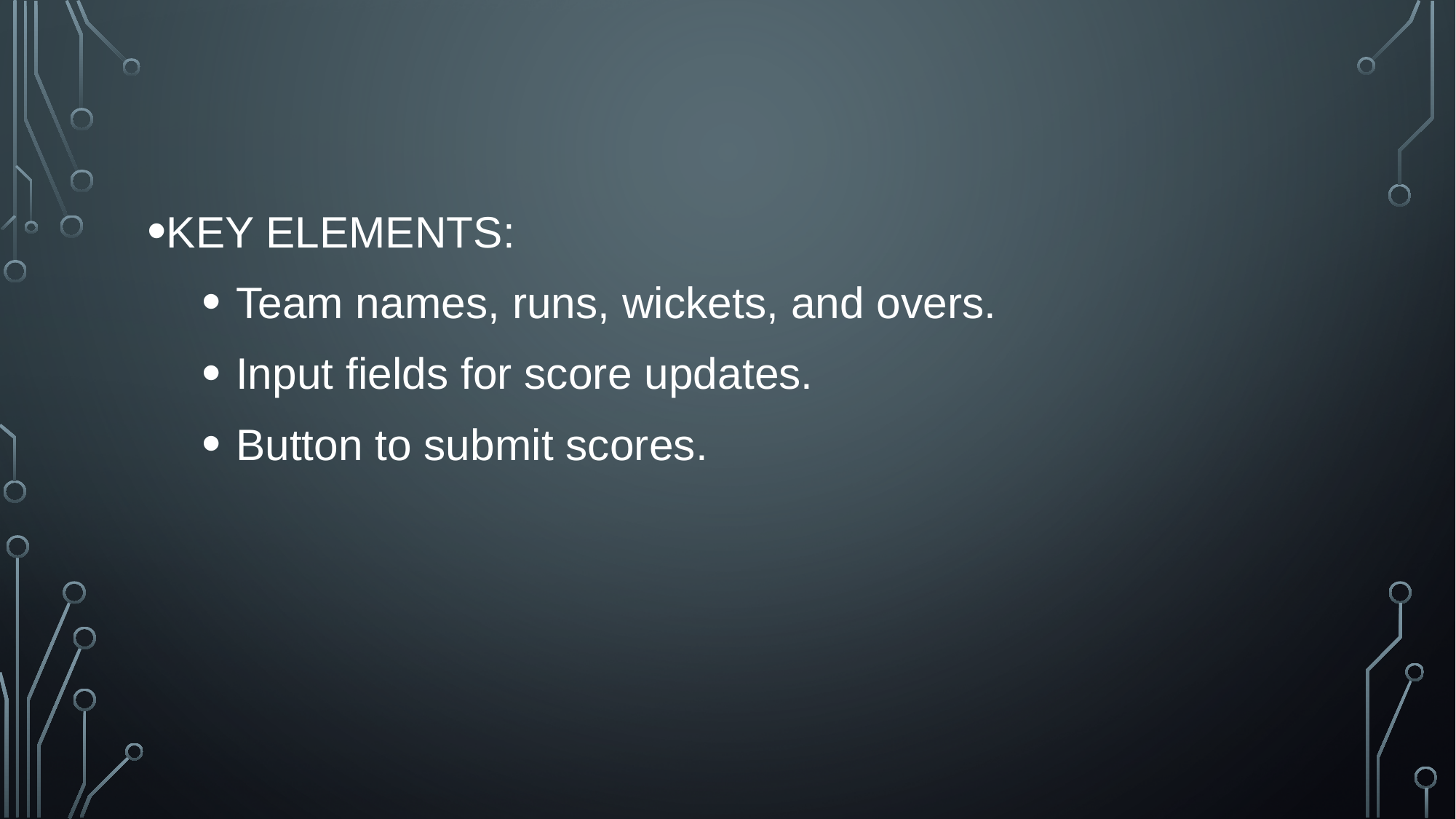

Key Elements:
Team names, runs, wickets, and overs.
Input fields for score updates.
Button to submit scores.